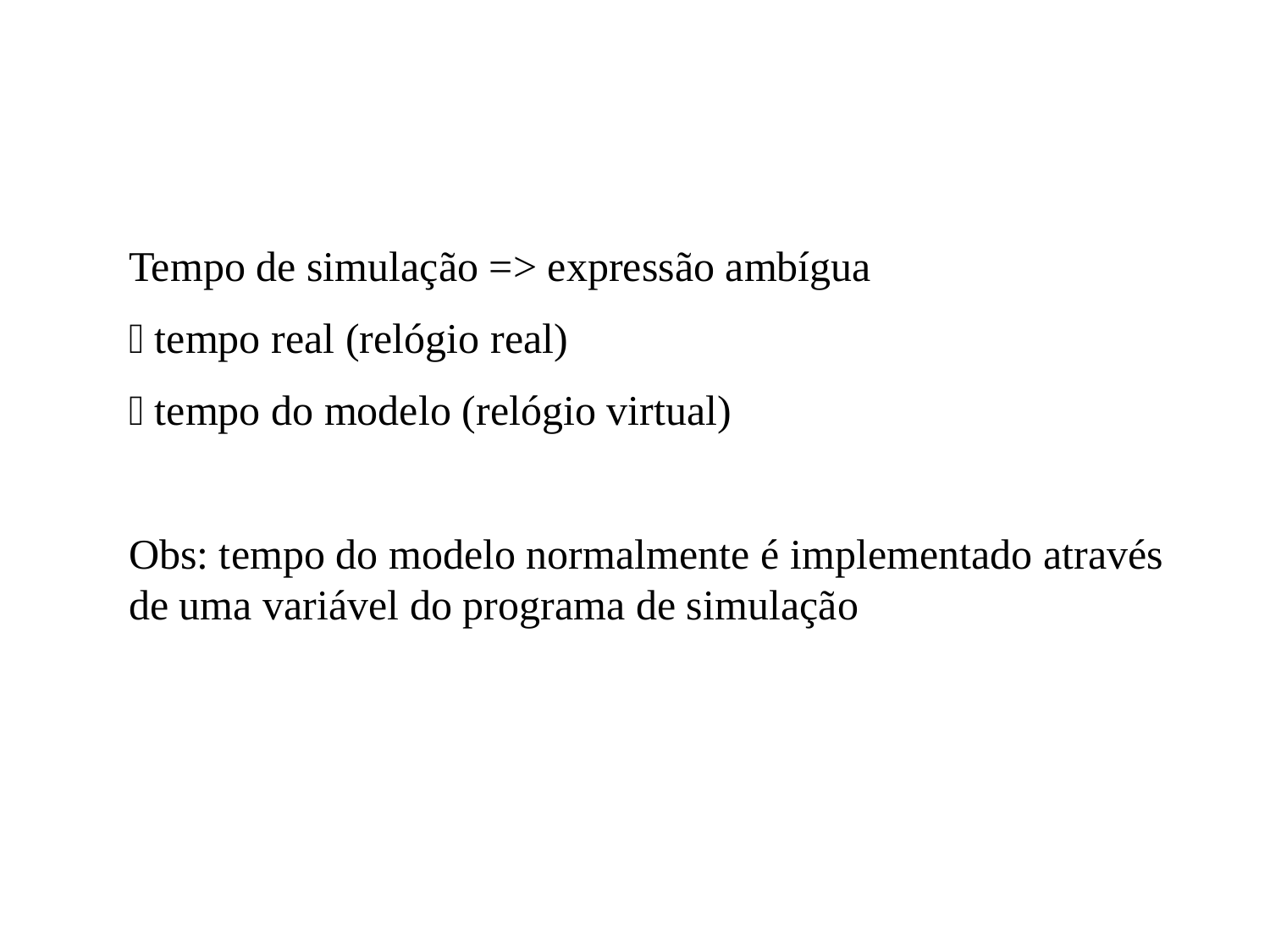

Tempo de simulação => expressão ambígua
• tempo real (relógio real)
• tempo do modelo (relógio virtual)

Obs: tempo do modelo normalmente é implementado através de uma variável do programa de simulação